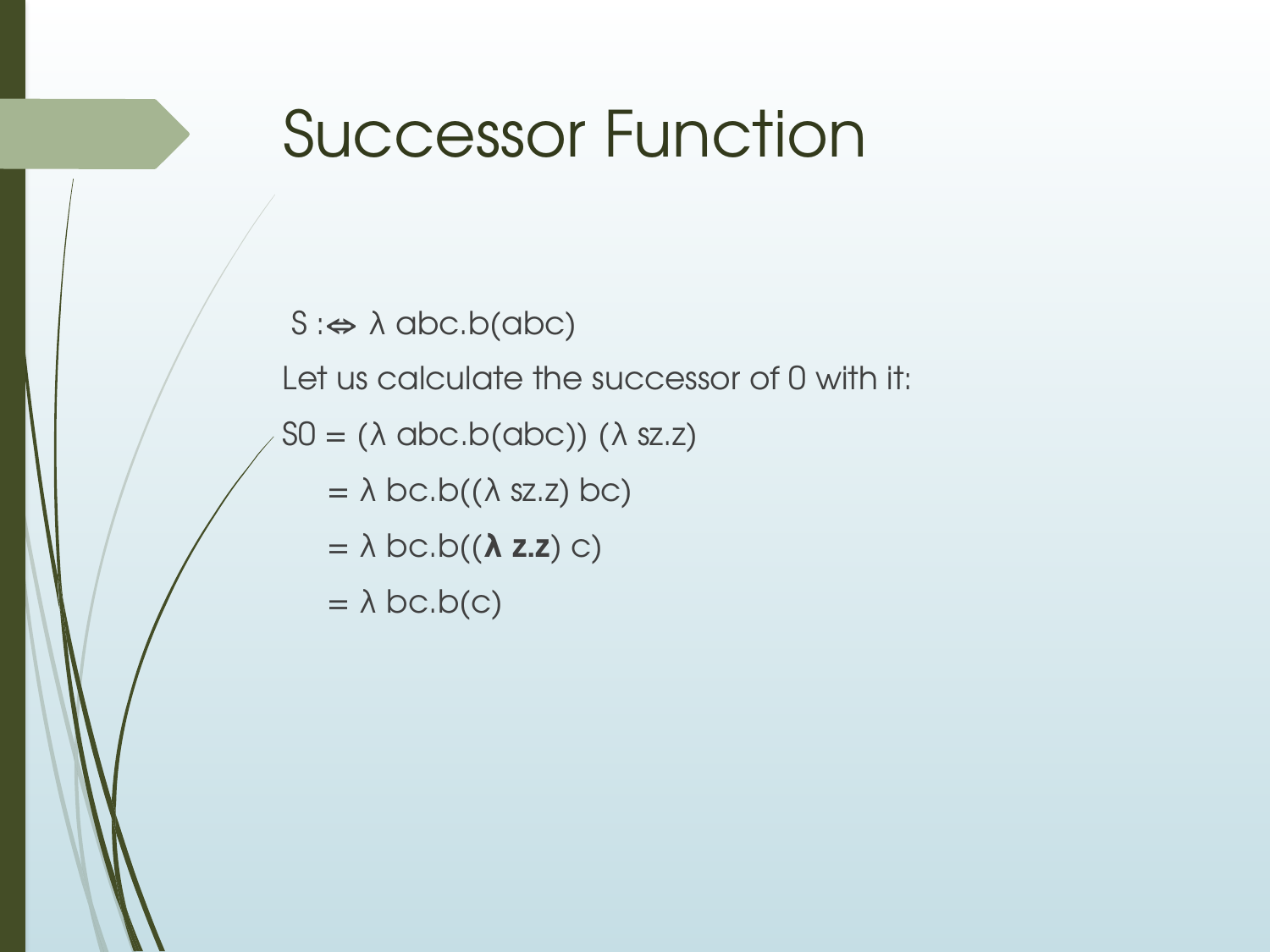

# Successor Function
 S :⇔ λ abc.b(abc)
Let us calculate the successor of 0 with it:
S0 = (λ abc.b(abc)) (λ sz.z)
     = λ bc.b((λ sz.z) bc)
     = λ bc.b((λ z.z) c)
     = λ bc.b(c)